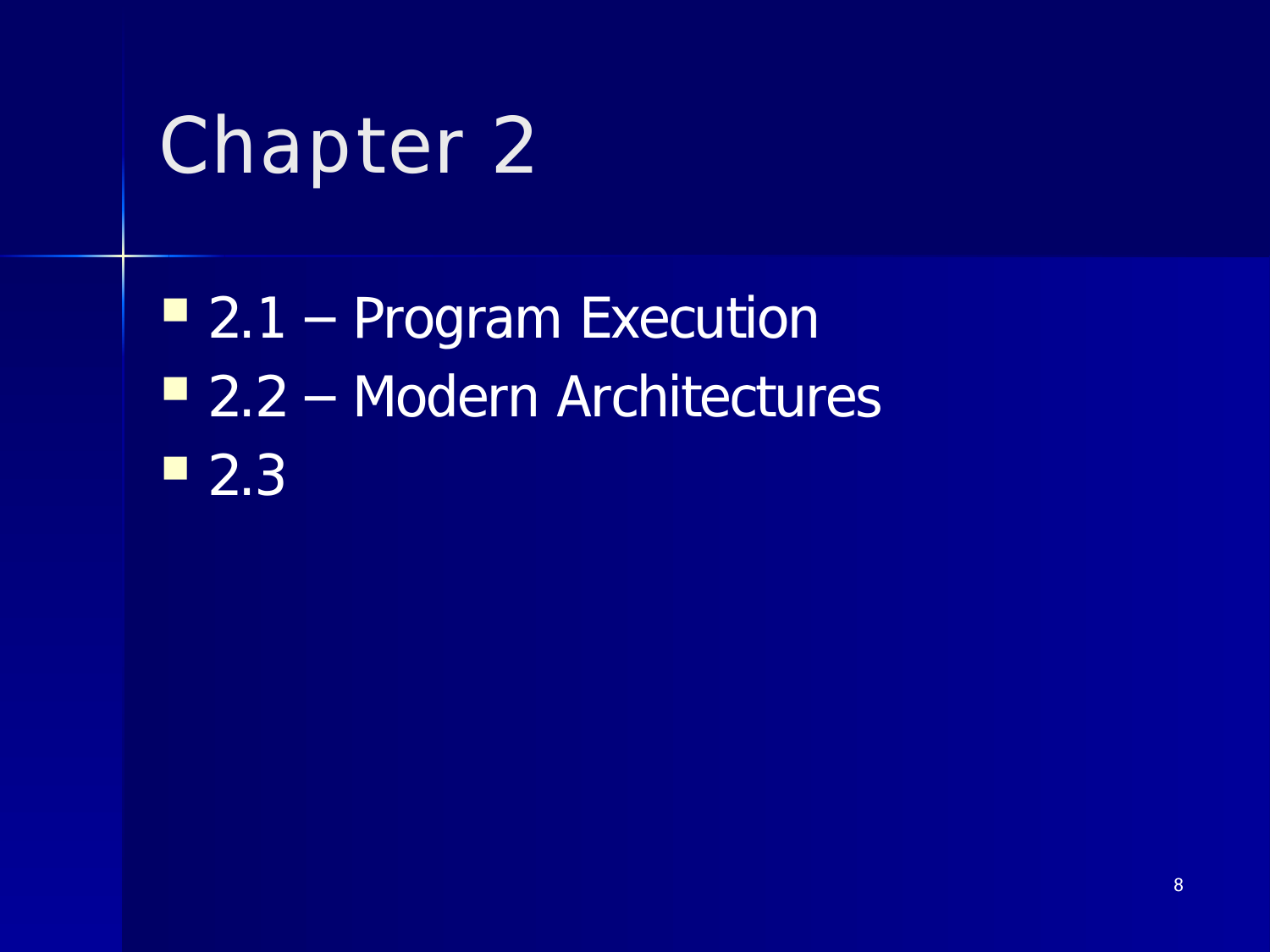

# Chapter 2
2.1 – Program Execution
2.2 – Modern Architectures
2.3
8